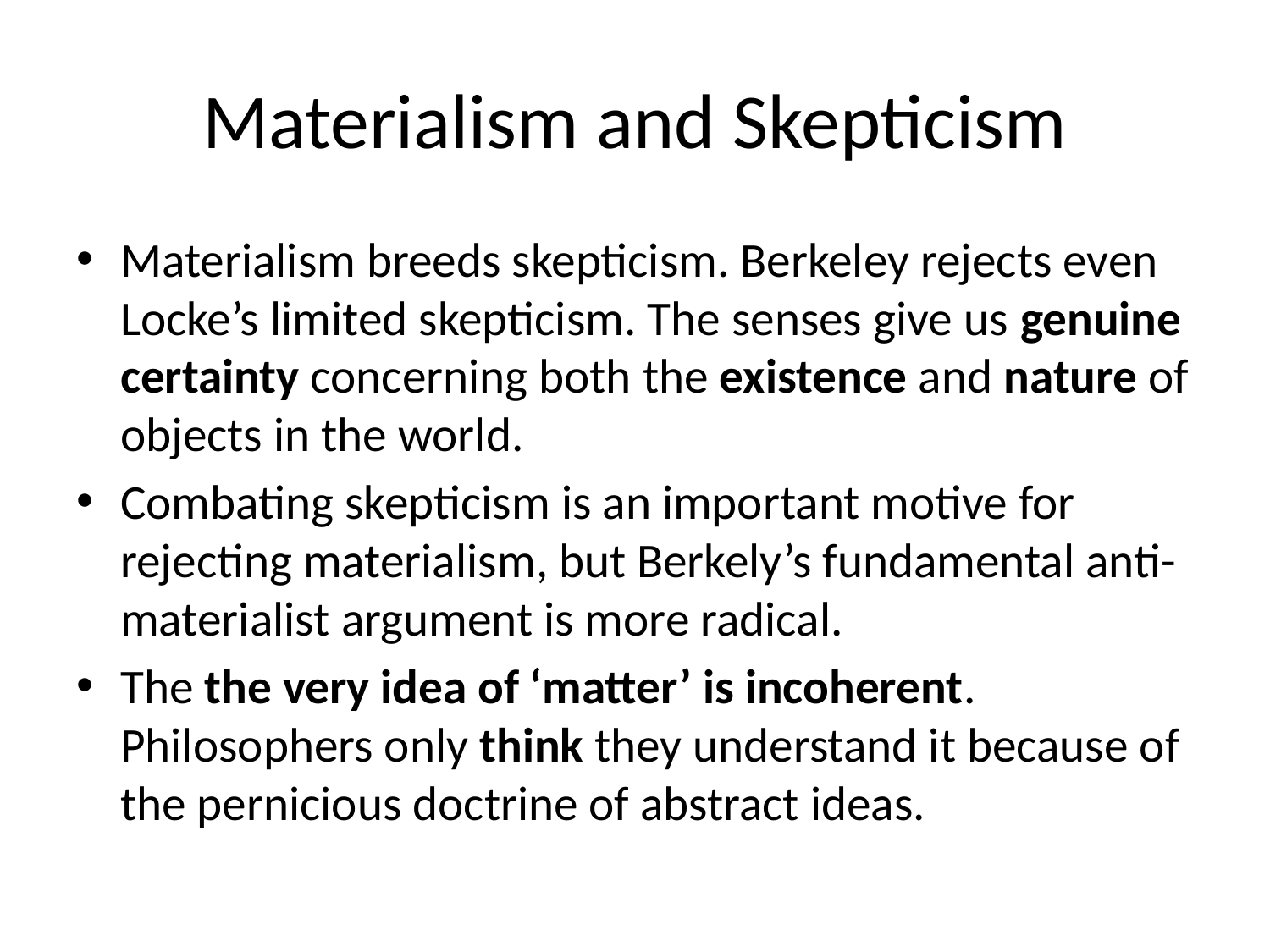

# Materialism and Skepticism
Materialism breeds skepticism. Berkeley rejects even Locke’s limited skepticism. The senses give us genuine certainty concerning both the existence and nature of objects in the world.
Combating skepticism is an important motive for rejecting materialism, but Berkely’s fundamental anti-materialist argument is more radical.
The the very idea of ‘matter’ is incoherent. Philosophers only think they understand it because of the pernicious doctrine of abstract ideas.